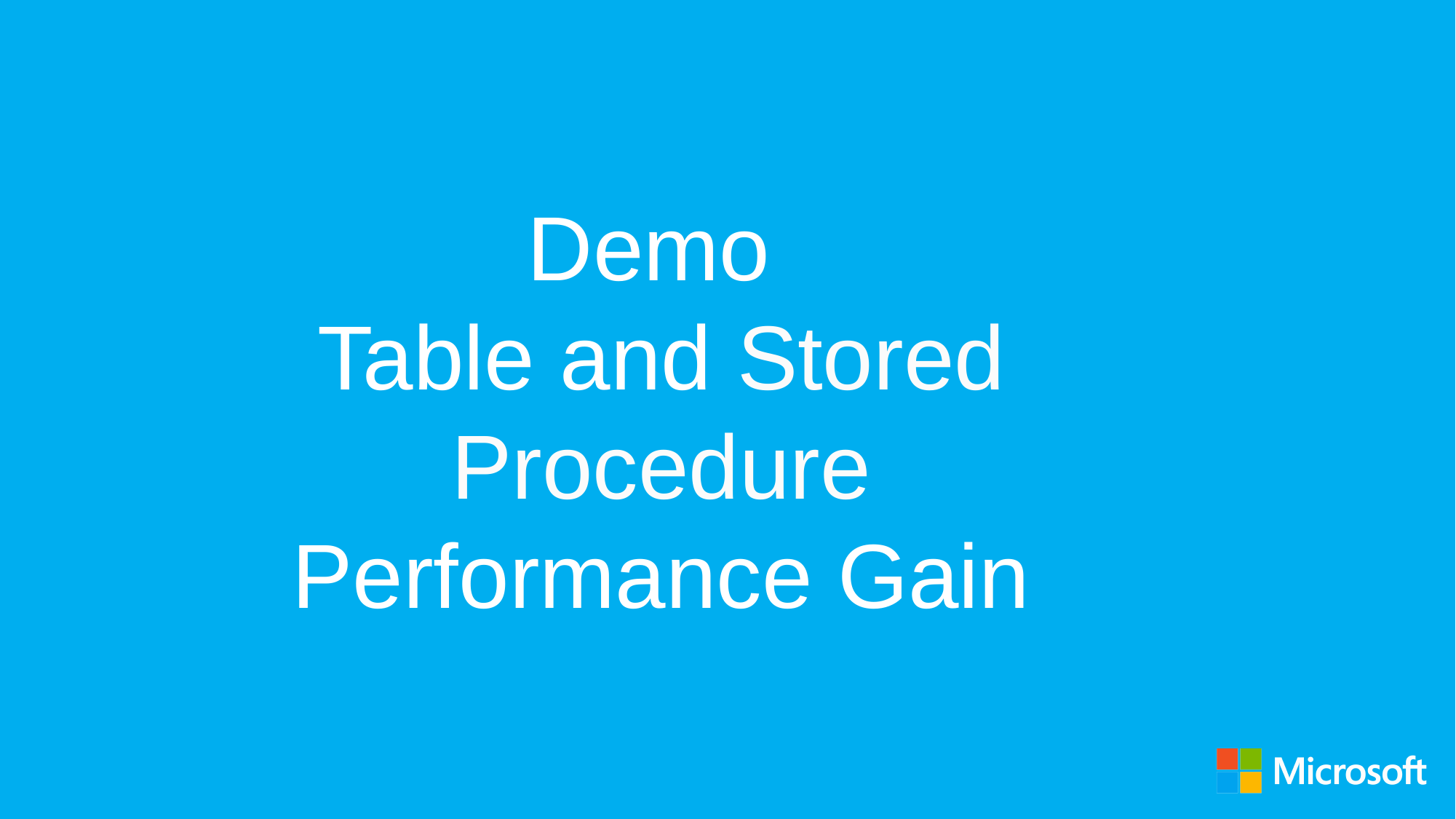

Demo
Table and Stored Procedure Performance Gain